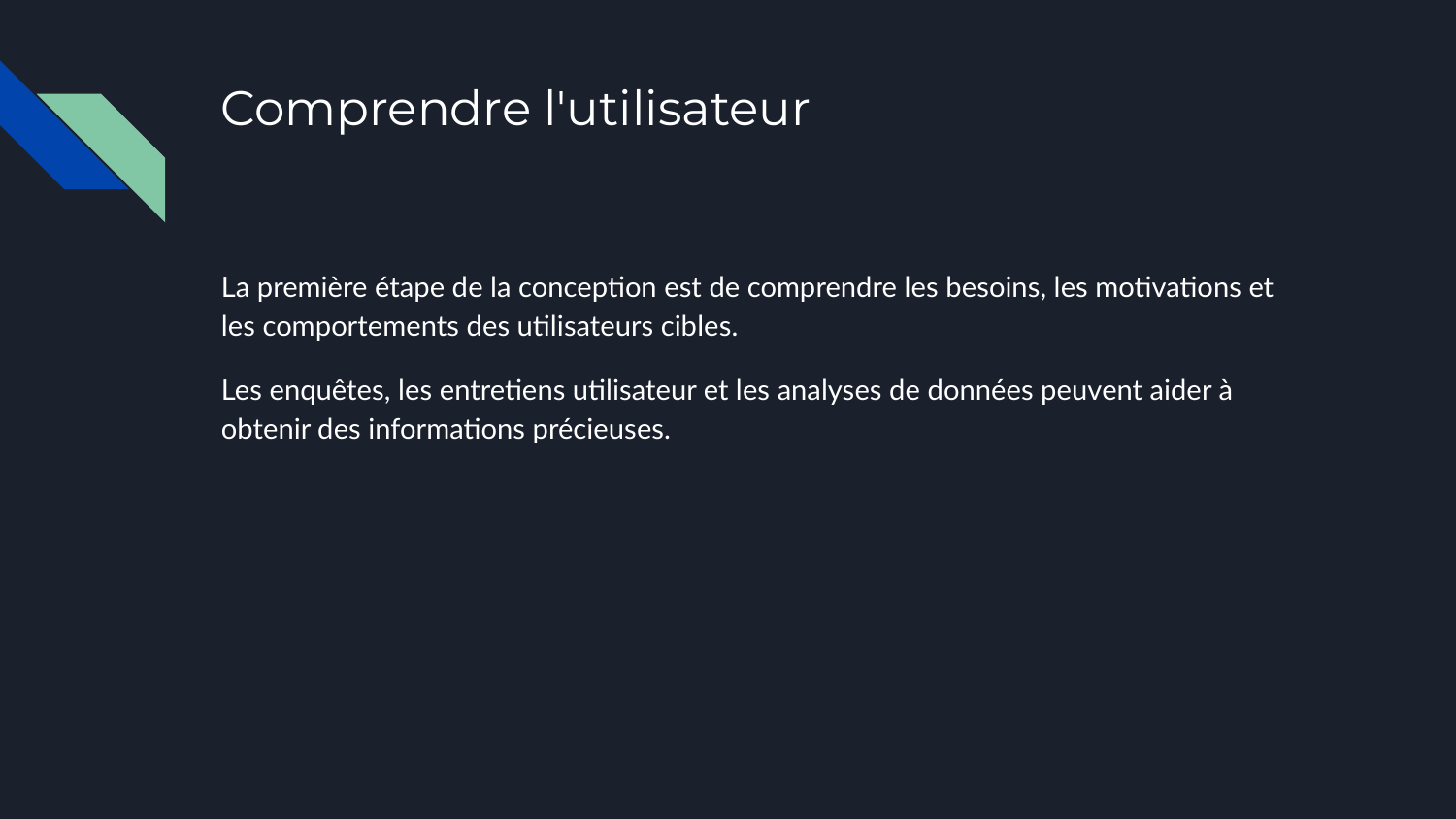

# Comprendre l'utilisateur
La première étape de la conception est de comprendre les besoins, les motivations et les comportements des utilisateurs cibles.
Les enquêtes, les entretiens utilisateur et les analyses de données peuvent aider à obtenir des informations précieuses.